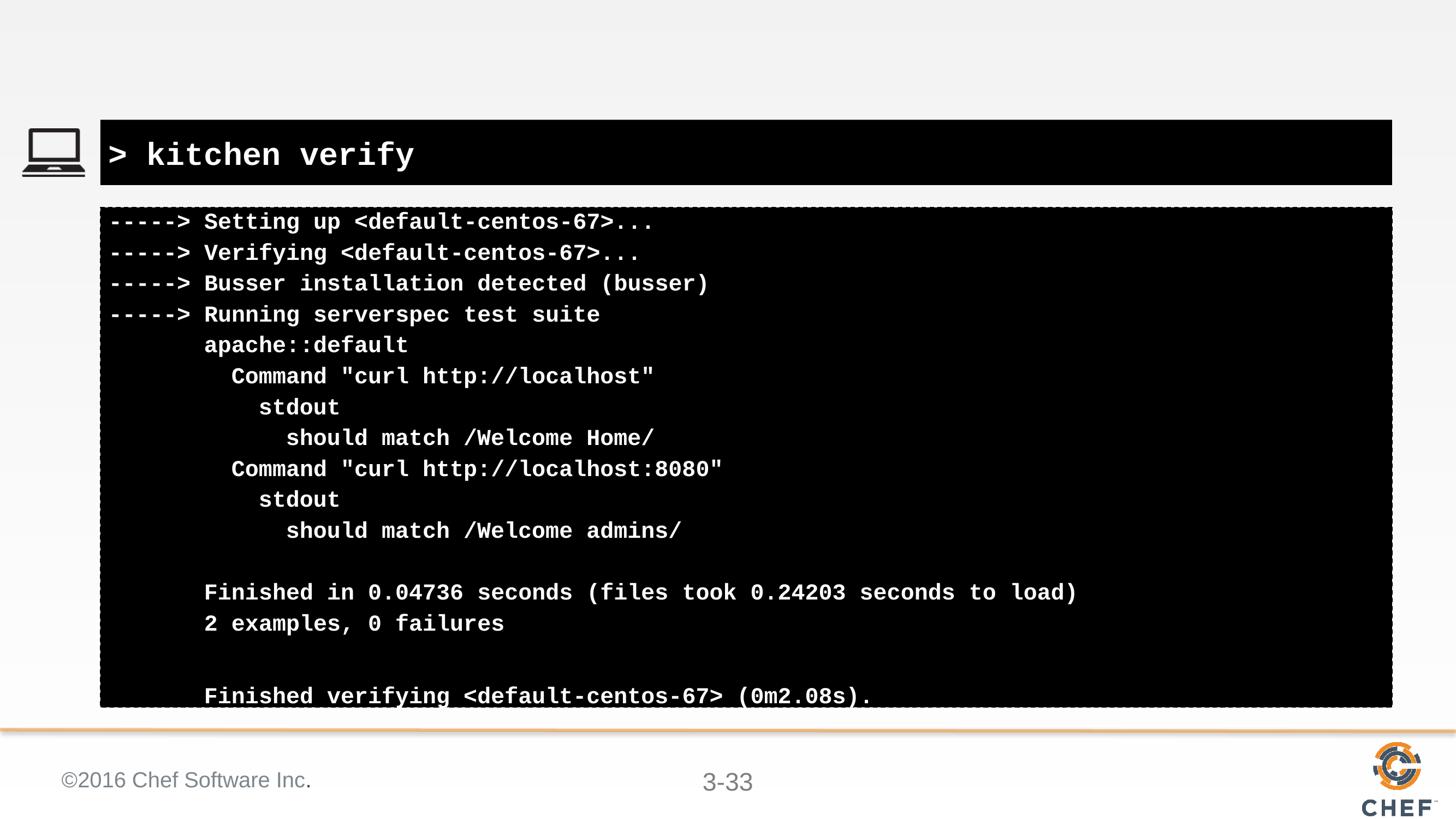

#
> kitchen verify
-----> Setting up <default-centos-67>...
-----> Verifying <default-centos-67>...
-----> Busser installation detected (busser)
-----> Running serverspec test suite
       apache::default
         Command "curl http://localhost"
           stdout
             should match /Welcome Home/
         Command "curl http://localhost:8080"
           stdout
             should match /Welcome admins/

       Finished in 0.04736 seconds (files took 0.24203 seconds to load)
       2 examples, 0 failures

       Finished verifying <default-centos-67> (0m2.08s).